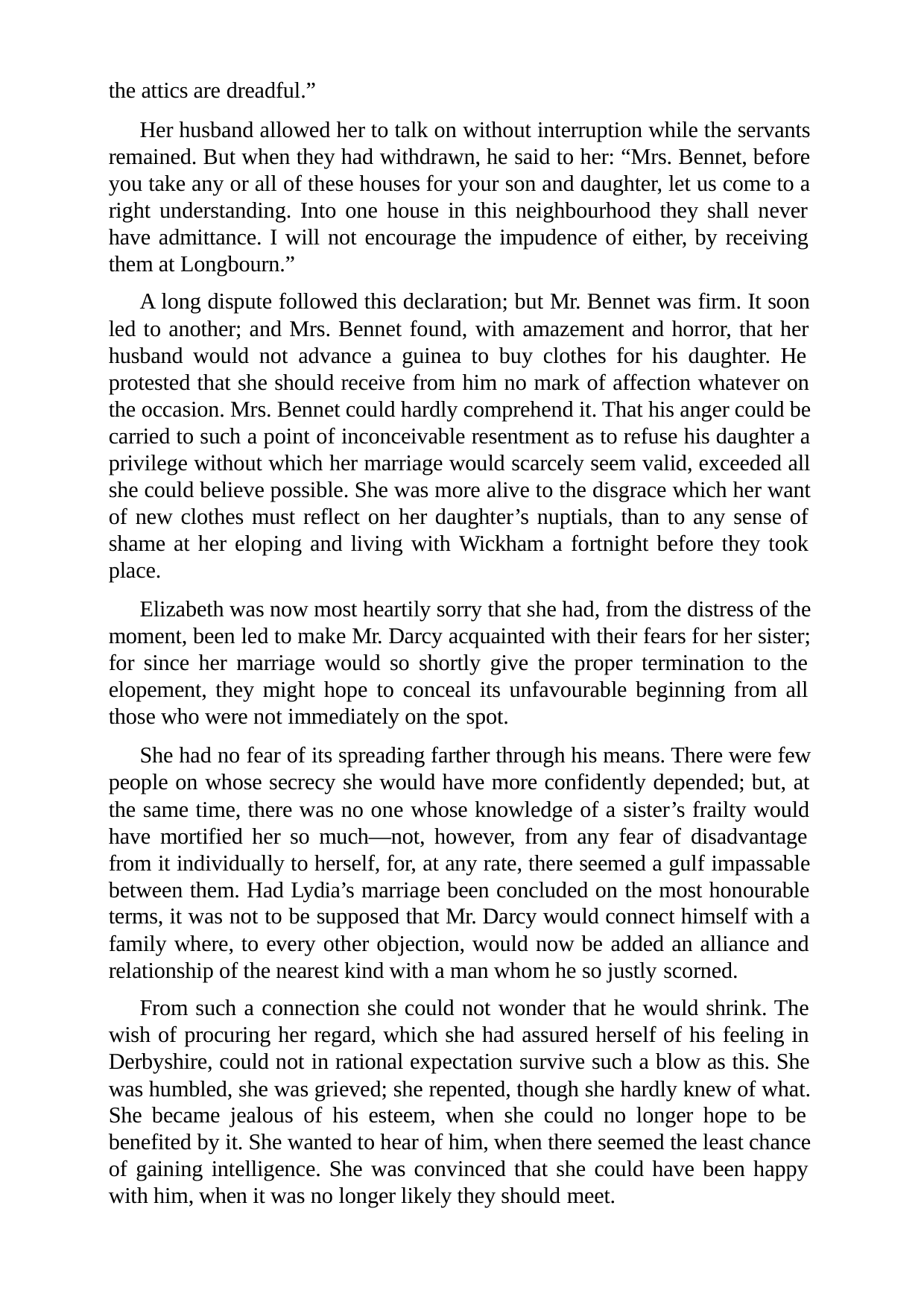

the attics are dreadful.”
Her husband allowed her to talk on without interruption while the servants  remained. But when they had withdrawn, he said to her: “Mrs. Bennet, before  you take any or all of these houses for your son and daughter, let us come to a  right understanding. Into one house in this neighbourhood they shall never  have admittance. I will not encourage the impudence of either, by receiving  them at Longbourn.”
A long dispute followed this declaration; but Mr. Bennet was firm. It soon  led to another; and Mrs. Bennet found, with amazement and horror, that her  husband would not advance a guinea to buy clothes for his daughter. He  protested that she should receive from him no mark of affection whatever on  the occasion. Mrs. Bennet could hardly comprehend it. That his anger could be  carried to such a point of inconceivable resentment as to refuse his daughter a  privilege without which her marriage would scarcely seem valid, exceeded all  she could believe possible. She was more alive to the disgrace which her want  of new clothes must reflect on her daughter’s nuptials, than to any sense of  shame at her eloping and living with Wickham a fortnight before they took  place.
Elizabeth was now most heartily sorry that she had, from the distress of the  moment, been led to make Mr. Darcy acquainted with their fears for her sister;  for since her marriage would so shortly give the proper termination to the  elopement, they might hope to conceal its unfavourable beginning from all  those who were not immediately on the spot.
She had no fear of its spreading farther through his means. There were few  people on whose secrecy she would have more confidently depended; but, at  the same time, there was no one whose knowledge of a sister’s frailty would  have mortified her so much—not, however, from any fear of disadvantage  from it individually to herself, for, at any rate, there seemed a gulf impassable  between them. Had Lydia’s marriage been concluded on the most honourable  terms, it was not to be supposed that Mr. Darcy would connect himself with a  family where, to every other objection, would now be added an alliance and  relationship of the nearest kind with a man whom he so justly scorned.
From such a connection she could not wonder that he would shrink. The  wish of procuring her regard, which she had assured herself of his feeling in  Derbyshire, could not in rational expectation survive such a blow as this. She  was humbled, she was grieved; she repented, though she hardly knew of what.  She became jealous of his esteem, when she could no longer hope to be  benefited by it. She wanted to hear of him, when there seemed the least chance  of gaining intelligence. She was convinced that she could have been happy  with him, when it was no longer likely they should meet.